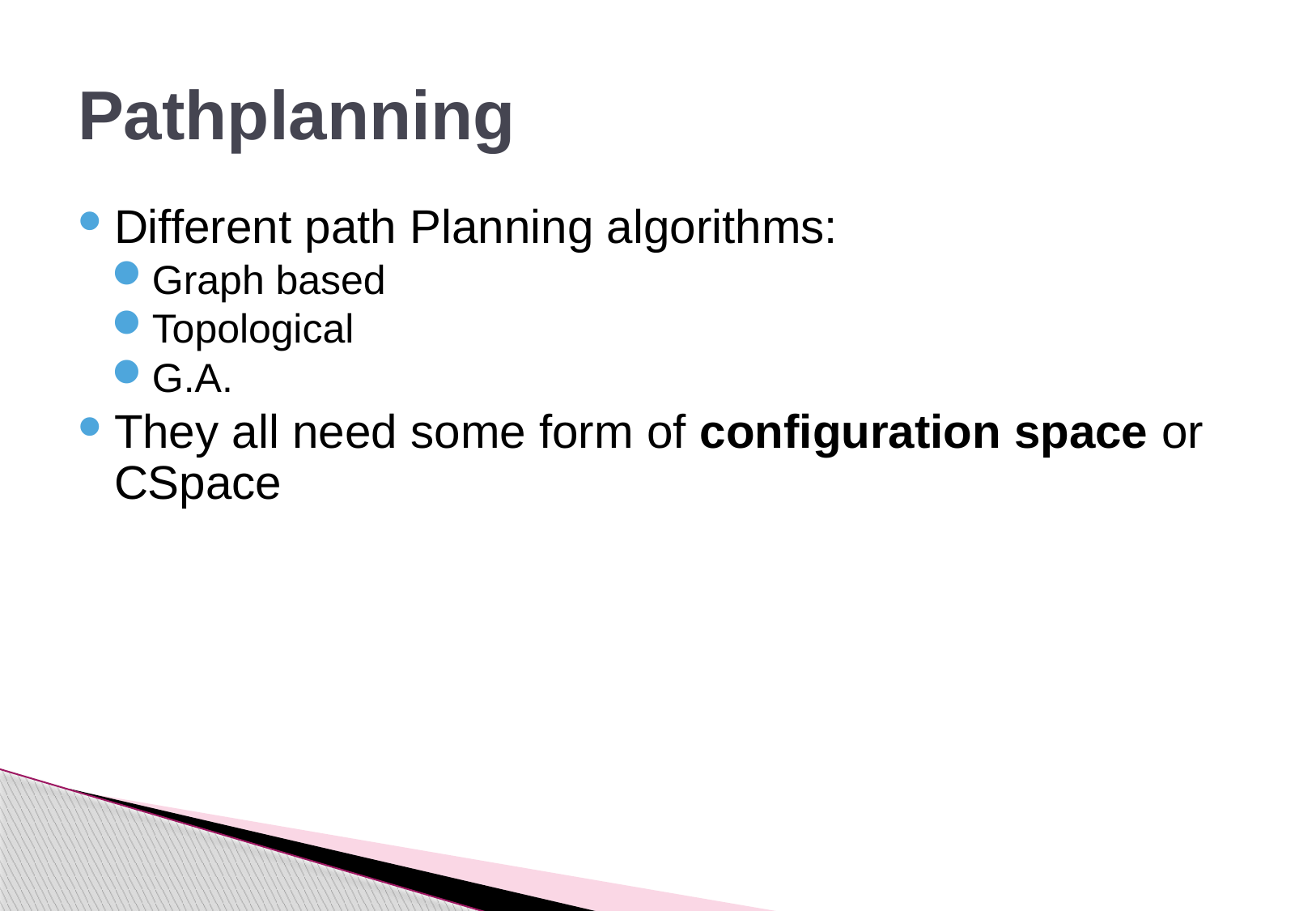

# Pathplanning
Different path Planning algorithms:
Graph based
Topological
G.A.
They all need some form of configuration space or CSpace